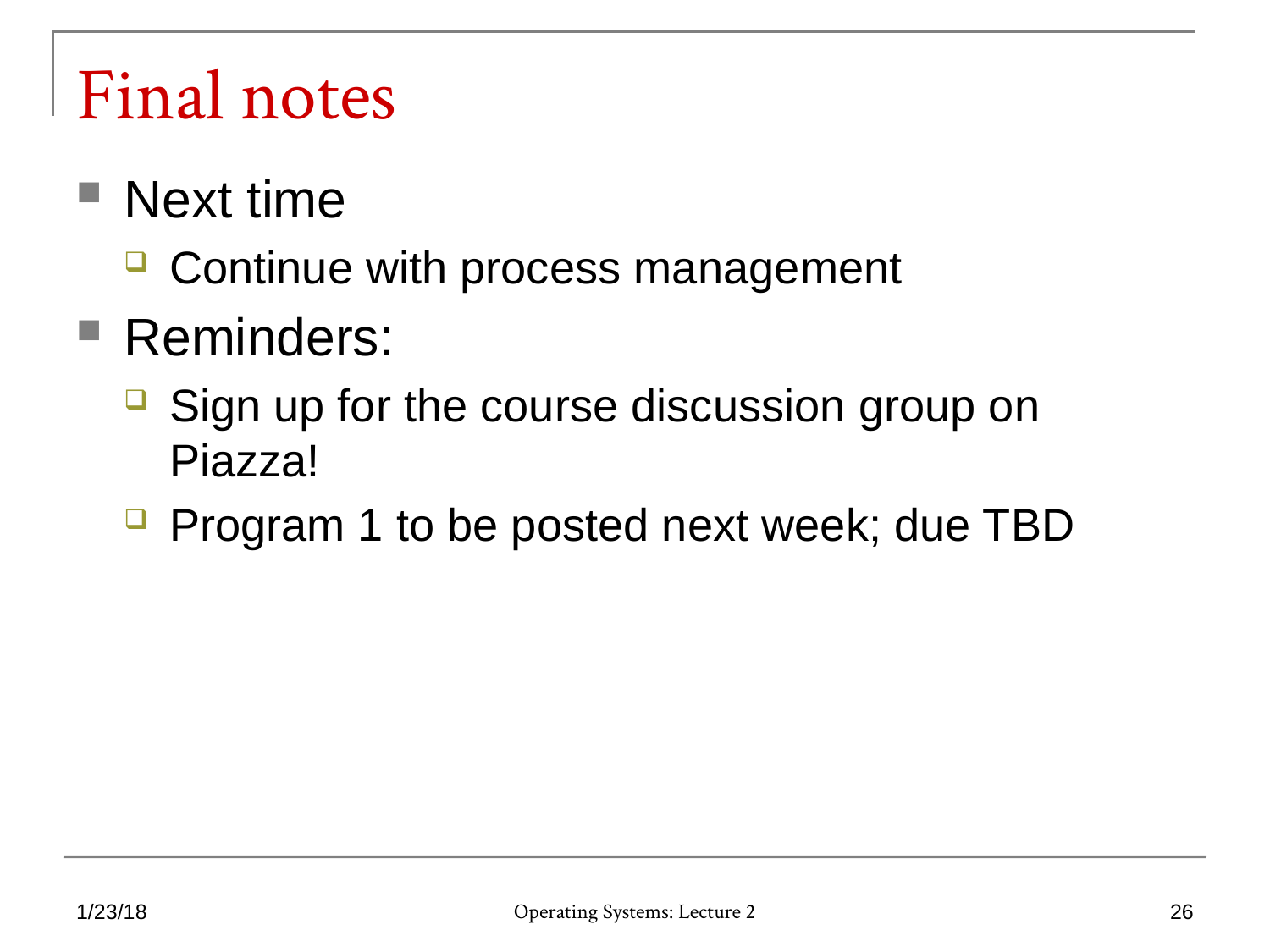

# Final notes
Next time
Continue with process management
Reminders:
Sign up for the course discussion group on Piazza!
Program 1 to be posted next week; due TBD
1/23/18
26
Operating Systems: Lecture 2